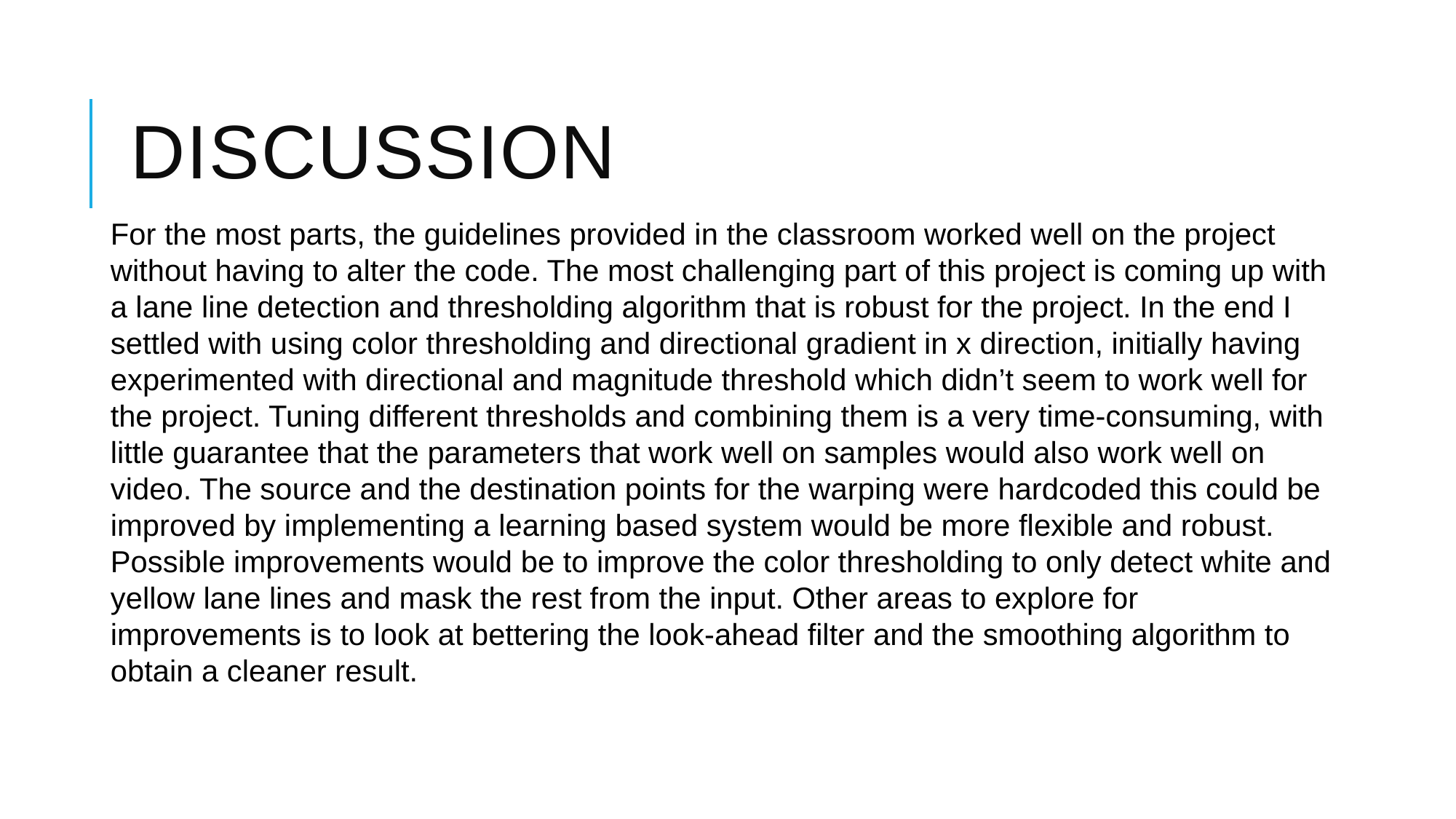

# DISCUSSION

For the most parts, the guidelines provided in the classroom worked well on the project without having to alter the code. The most challenging part of this project is coming up with a lane line detection and thresholding algorithm that is robust for the project. In the end I settled with using color thresholding and directional gradient in x direction, initially having experimented with directional and magnitude threshold which didn’t seem to work well for the project. Tuning different thresholds and combining them is a very time-consuming, with little guarantee that the parameters that work well on samples would also work well on video. The source and the destination points for the warping were hardcoded this could be improved by implementing a learning based system would be more flexible and robust.
Possible improvements would be to improve the color thresholding to only detect white and yellow lane lines and mask the rest from the input. Other areas to explore for improvements is to look at bettering the look-ahead filter and the smoothing algorithm to obtain a cleaner result.